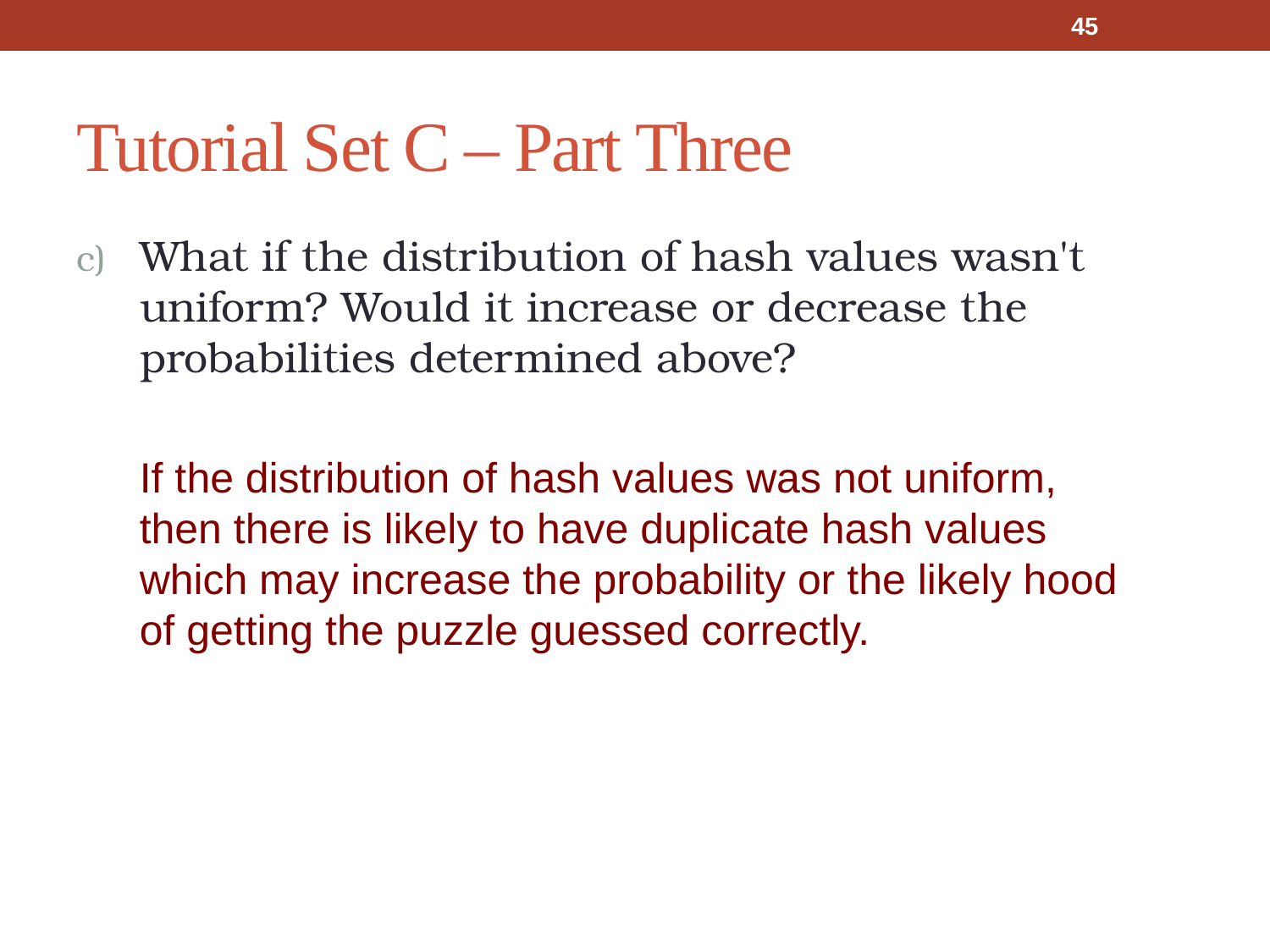

45
# Tutorial Set C – Part Three
What if the distribution of hash values wasn't uniform? Would it increase or decrease the probabilities determined above?
If the distribution of hash values was not uniform, then there is likely to have duplicate hash values which may increase the probability or the likely hood of getting the puzzle guessed correctly.